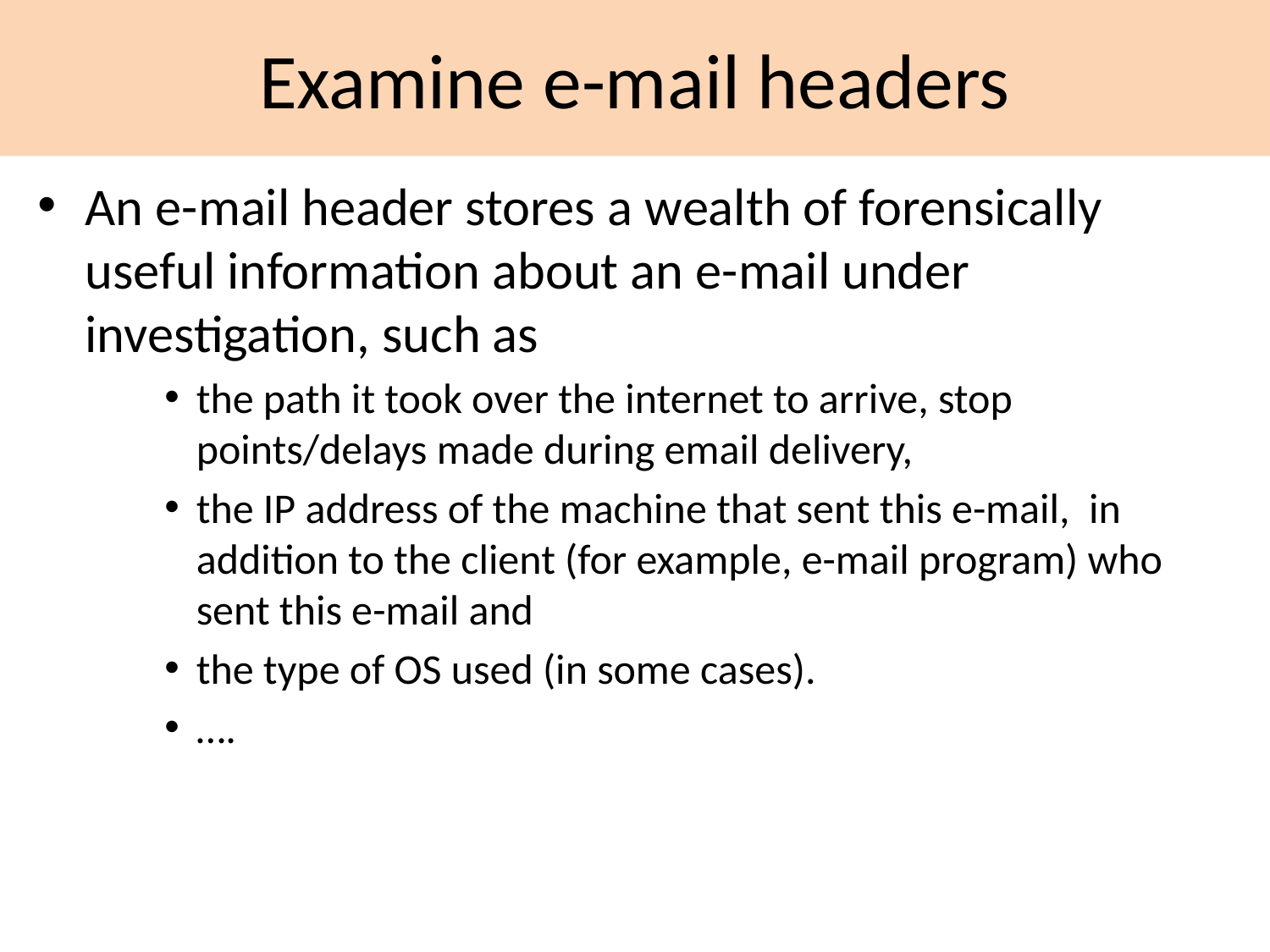

# Examine e-mail headers
An e-mail header stores a wealth of forensically useful information about an e-mail under investigation, such as
the path it took over the internet to arrive, stop points/delays made during email delivery,
the IP address of the machine that sent this e-mail,  in addition to the client (for example, e-mail program) who sent this e-mail and
the type of OS used (in some cases).
….